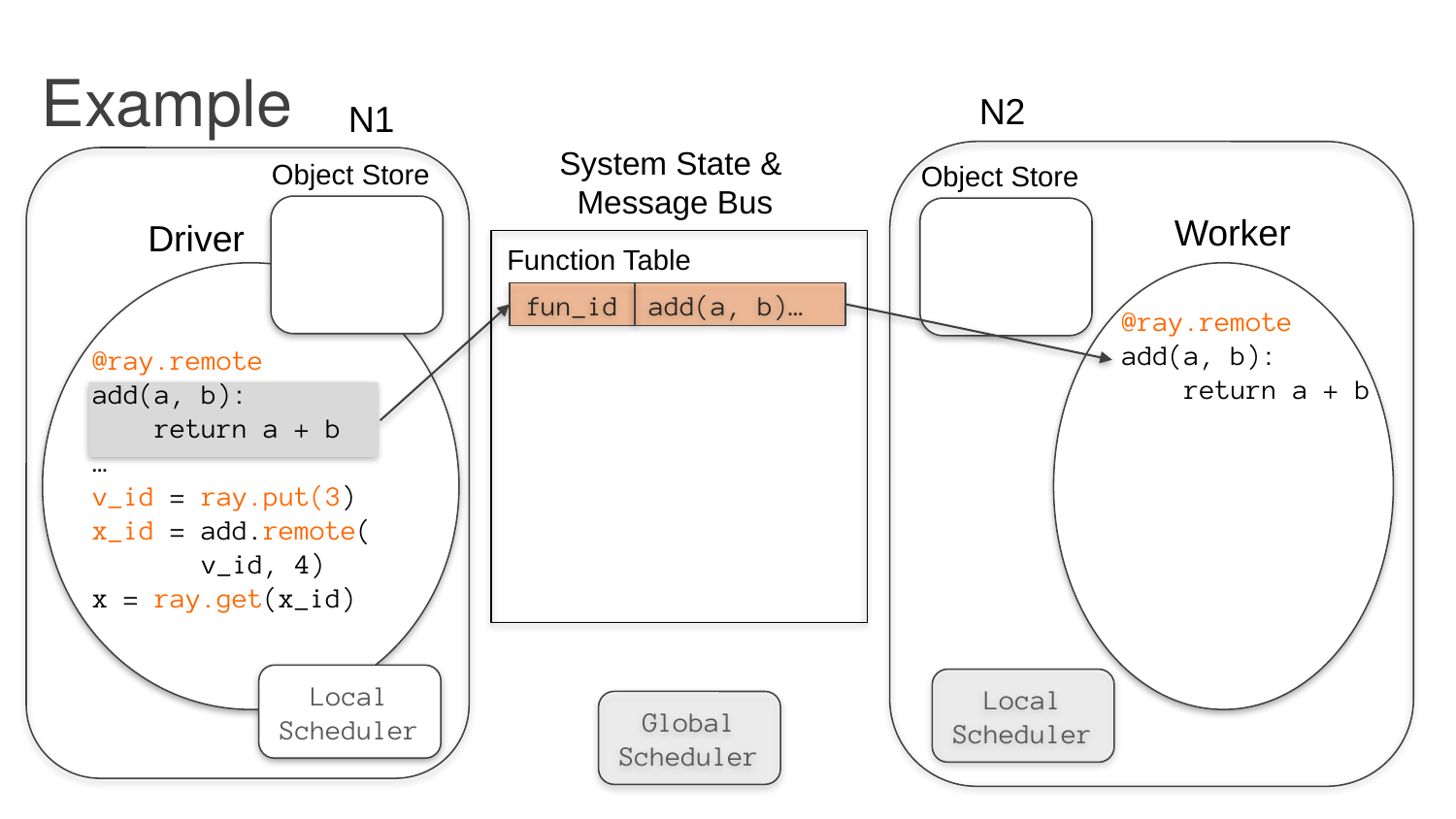

# Example
N2
N1
System State &
Message Bus

Object Store
Object Store

Worker
Driver

Function Table

fun_id
add(a, b)…
@ray.remote
add(a, b):
    return a + b
@ray.remote
add(a, b):
    return a + b
…
v_id = ray.put(3)
x_id = add.remote(
       v_id, 4)
x = ray.get(x_id)

Local
Scheduler
Local
Scheduler
Global
Scheduler